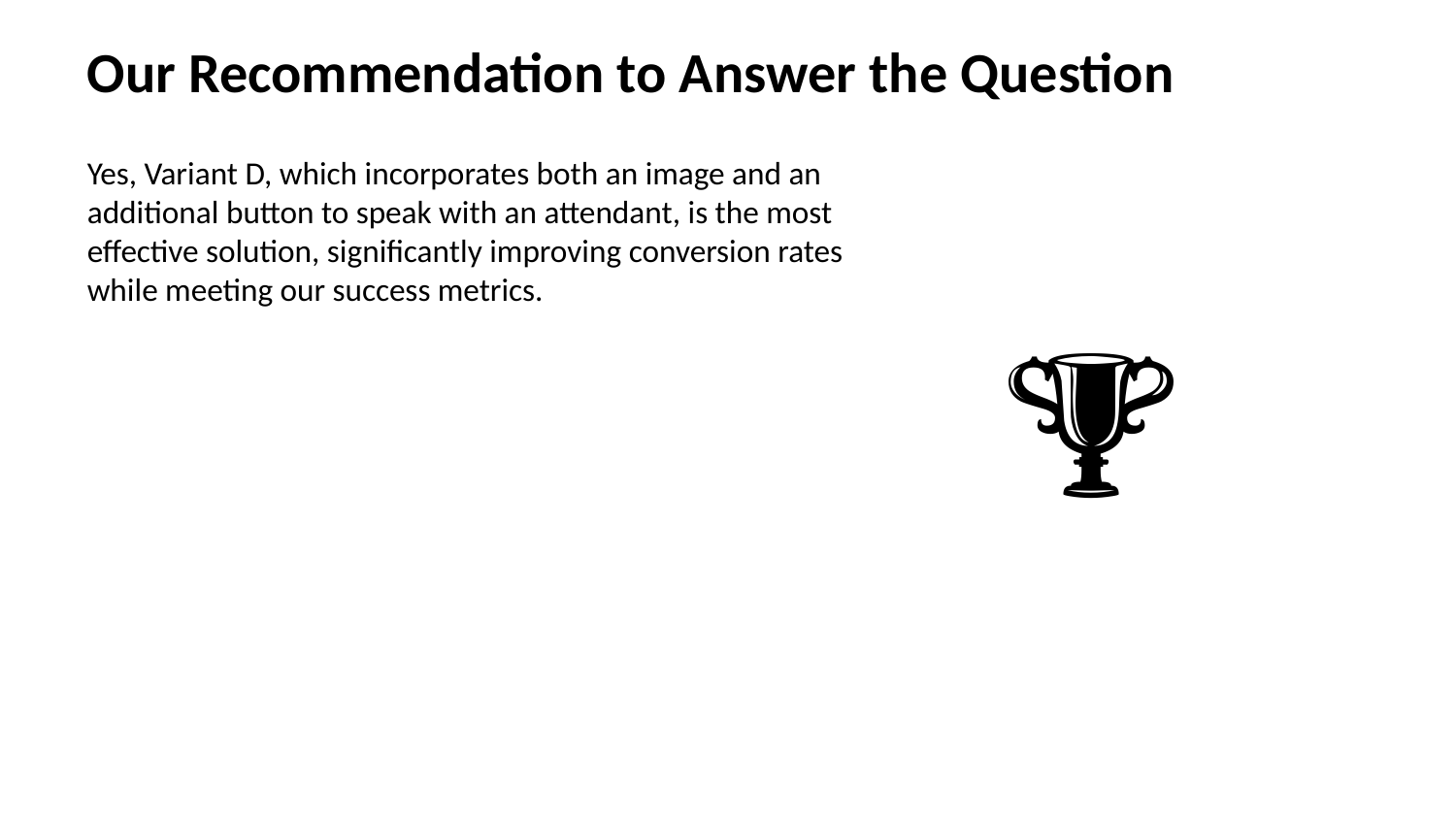

Our Recommendation to Answer the Question
Yes, Variant D, which incorporates both an image and an additional button to speak with an attendant, is the most effective solution, significantly improving conversion rates while meeting our success metrics.
🏆